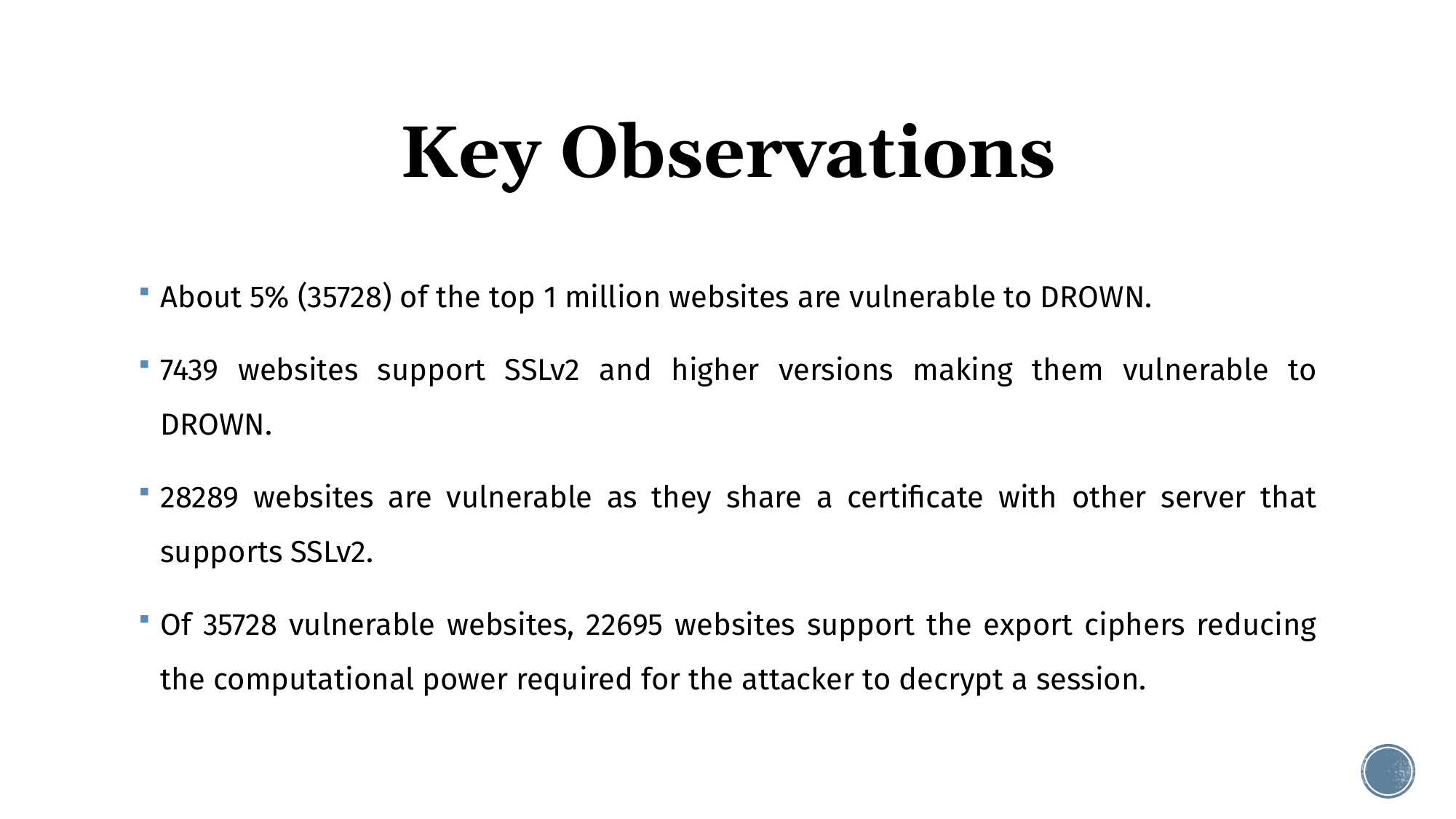

# Key Observations
About 5% (35728) of the top 1 million websites are vulnerable to DROWN.
7439 websites support SSLv2 and higher versions making them vulnerable to DROWN.
28289 websites are vulnerable as they share a certificate with other server that supports SSLv2.
Of 35728 vulnerable websites, 22695 websites support the export ciphers reducing the computational power required for the attacker to decrypt a session.